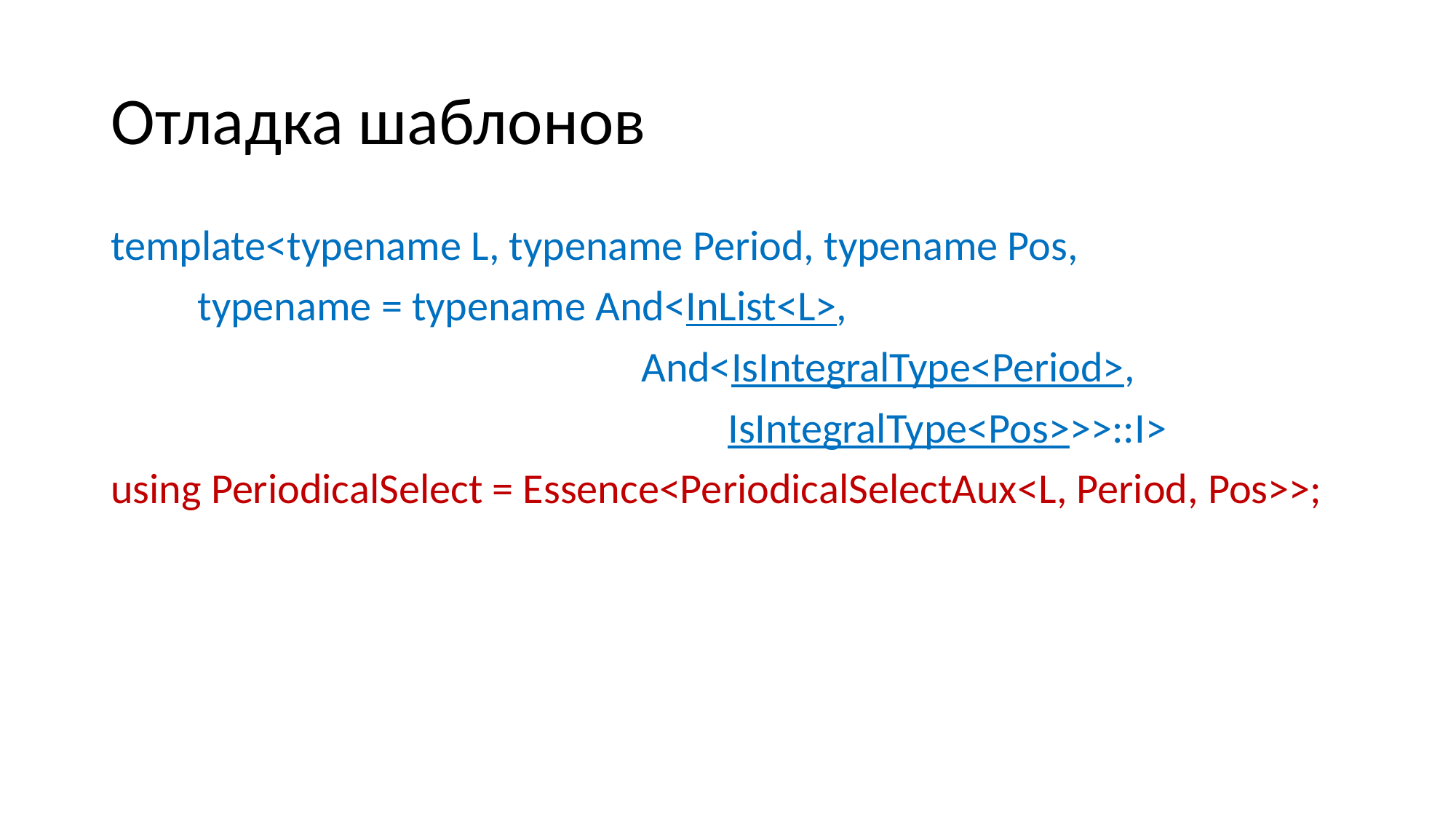

# Отладка шаблонов
template<typename L, typename Period, typename Pos,
         typename = typename And<InList<L>,
                                                       And<IsIntegralType<Period>,
                                                                IsIntegralType<Pos>>>::I>
using PeriodicalSelect = Essence<PeriodicalSelectAux<L, Period, Pos>>;